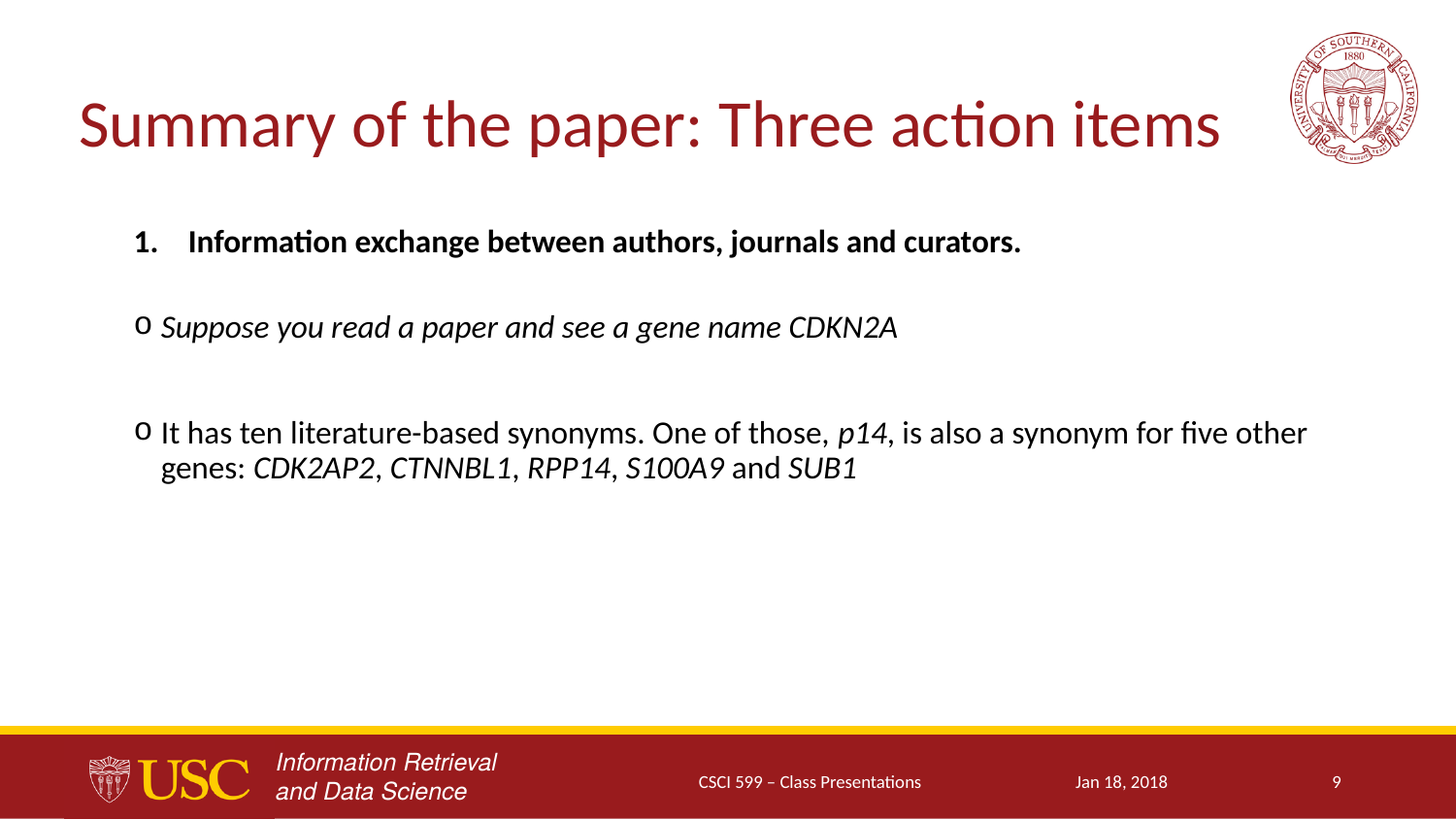

# Summary of the paper: Three action items
Information exchange between authors, journals and curators.

Suppose you read a paper and see a gene name CDKN2A

It has ten literature-based synonyms. One of those, p14, is also a synonym for five other genes: CDK2AP2, CTNNBL1, RPP14, S100A9 and SUB1
CSCI 599 – Class Presentations
Jan 18, 2018
9